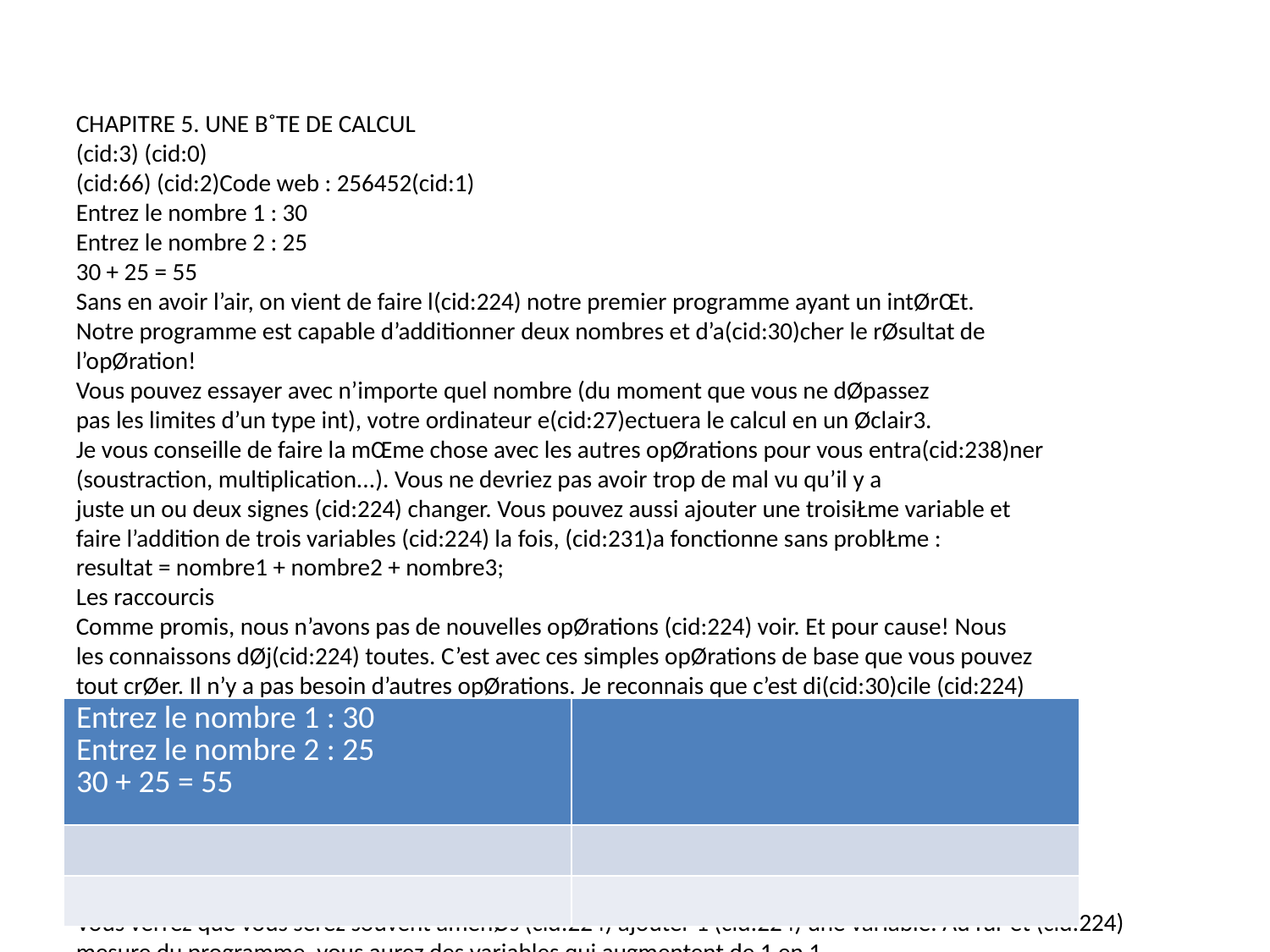

CHAPITRE 5. UNE B˚TE DE CALCUL
(cid:3) (cid:0)
(cid:66) (cid:2)Code web : 256452(cid:1)
Entrez le nombre 1 : 30
Entrez le nombre 2 : 25
30 + 25 = 55
Sans en avoir l’air, on vient de faire l(cid:224) notre premier programme ayant un intØrŒt.
Notre programme est capable d’additionner deux nombres et d’a(cid:30)cher le rØsultat de
l’opØration!
Vous pouvez essayer avec n’importe quel nombre (du moment que vous ne dØpassez
pas les limites d’un type int), votre ordinateur e(cid:27)ectuera le calcul en un Øclair3.
Je vous conseille de faire la mŒme chose avec les autres opØrations pour vous entra(cid:238)ner
(soustraction, multiplication...). Vous ne devriez pas avoir trop de mal vu qu’il y a
juste un ou deux signes (cid:224) changer. Vous pouvez aussi ajouter une troisiŁme variable et
faire l’addition de trois variables (cid:224) la fois, (cid:231)a fonctionne sans problŁme :
resultat = nombre1 + nombre2 + nombre3;
Les raccourcis
Comme promis, nous n’avons pas de nouvelles opØrations (cid:224) voir. Et pour cause! Nous
les connaissons dØj(cid:224) toutes. C’est avec ces simples opØrations de base que vous pouvez
tout crØer. Il n’y a pas besoin d’autres opØrations. Je reconnais que c’est di(cid:30)cile (cid:224)
avaler, se dire qu’un jeu 3D ne fait rien d’autre au (cid:28)nal que des additions et des
soustractions, pourtant... c’est la stricte vØritØ.
Ceci Øtant, il existe en C des techniques permettant de raccourcir l’Øcriture des opØ-
rations. Pourquoi utiliser des raccourcis? Parce que, souvent, on fait des opØrations
rØpØtitives. Vous allez voir ce que je veux dire par l(cid:224) tout de suite, avec ce qu’on
appelle l’incrØmentation.
L’incrØmentation
Vous verrez que vous serez souvent amenØs (cid:224) ajouter 1 (cid:224) une variable. Au fur et (cid:224)
mesure du programme, vous aurez des variables qui augmentent de 1 en 1.
Imaginonsquevotrevariables’appellenombre(nomtrŁsoriginal,n’est-cepas?).Sauriez-
vouscommentfairepourajouter1(cid:224)cettevariable,sanssavoirquelestlenombrequ’elle
contient?
Voici comment on doit faire :
nombre = nombre + 1;
3. Encore heureux, parce que des opØrations comme (cid:231)a, il doit en faire des milliards en une seule
seconde!
70
| Entrez le nombre 1 : 30 Entrez le nombre 2 : 25 30 + 25 = 55 |  |
| --- | --- |
|  |  |
|  |  |